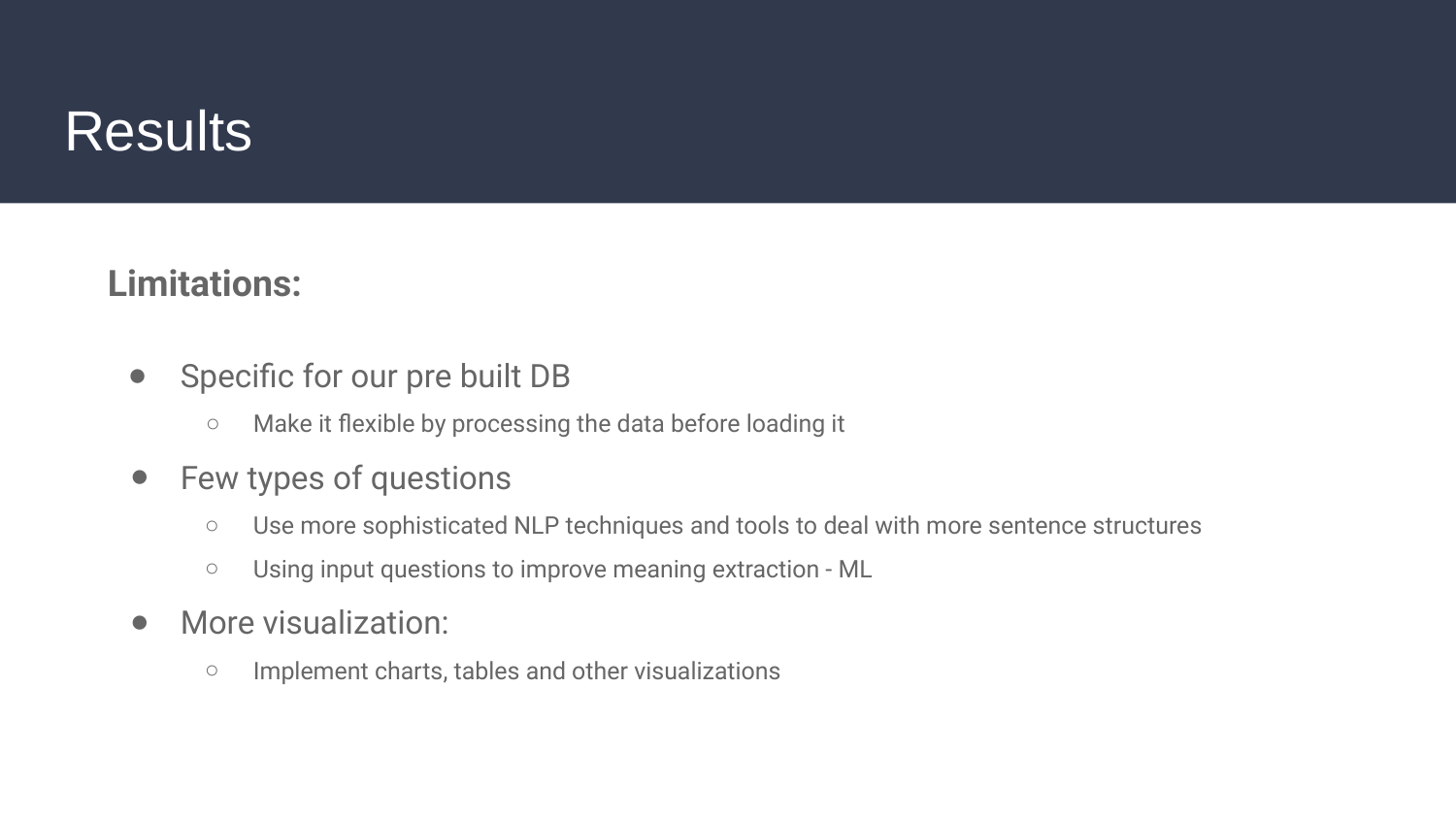

# Results
Limitations:
Specific for our pre built DB
Make it flexible by processing the data before loading it
Few types of questions
Use more sophisticated NLP techniques and tools to deal with more sentence structures
Using input questions to improve meaning extraction - ML
More visualization:
Implement charts, tables and other visualizations